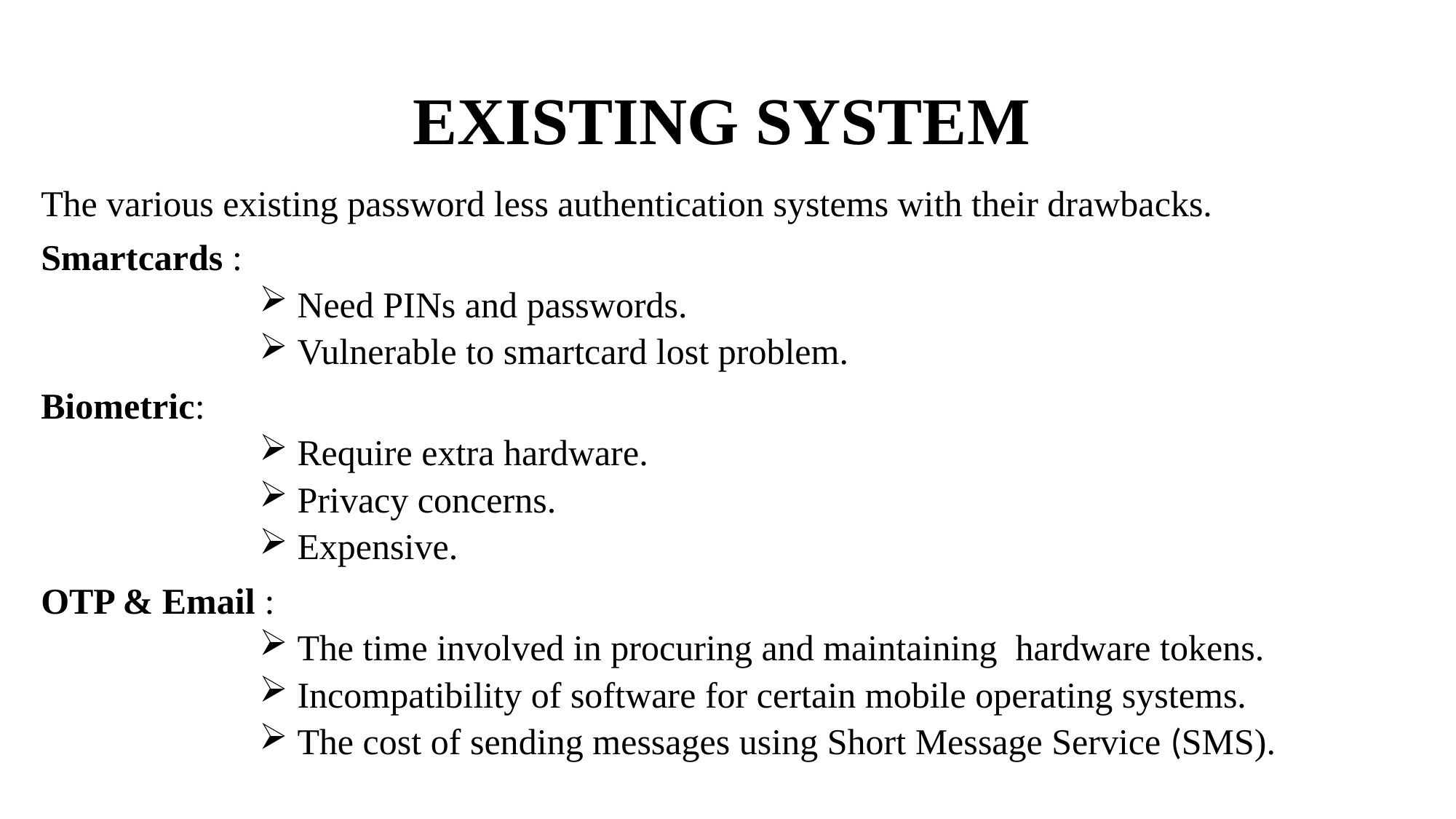

# EXISTING SYSTEM
The various existing password less authentication systems with their drawbacks.
Smartcards :
 Need PINs and passwords.
 Vulnerable to smartcard lost problem.
Biometric:
 Require extra hardware.
 Privacy concerns.
 Expensive.
OTP & Email :
 The time involved in procuring and maintaining  hardware tokens.
 Incompatibility of software for certain mobile operating systems.
 The cost of sending messages using Short Message Service (SMS).